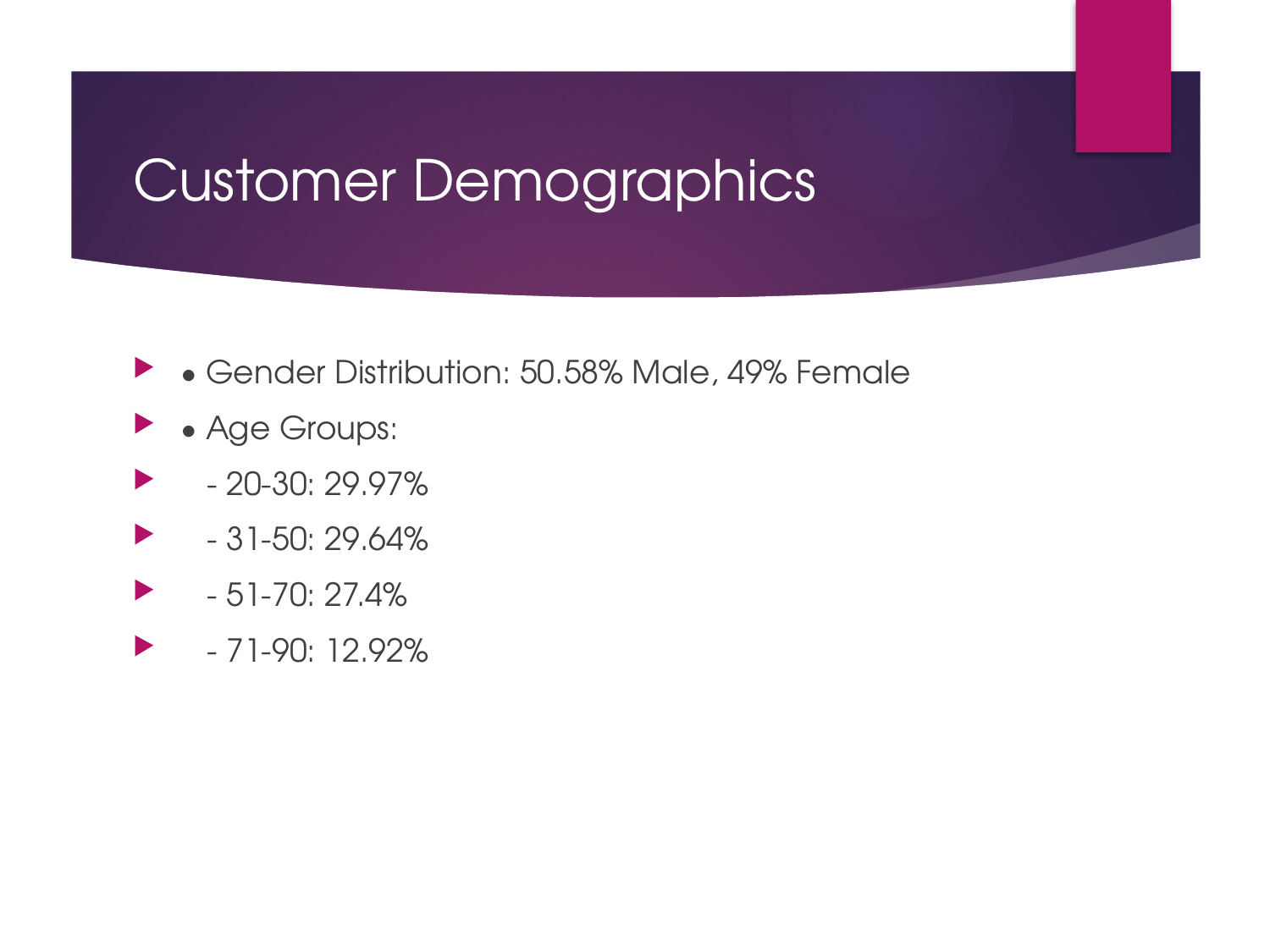

# Customer Demographics
• Gender Distribution: 50.58% Male, 49% Female
• Age Groups:
   - 20-30: 29.97%
   - 31-50: 29.64%
   - 51-70: 27.4%
   - 71-90: 12.92%